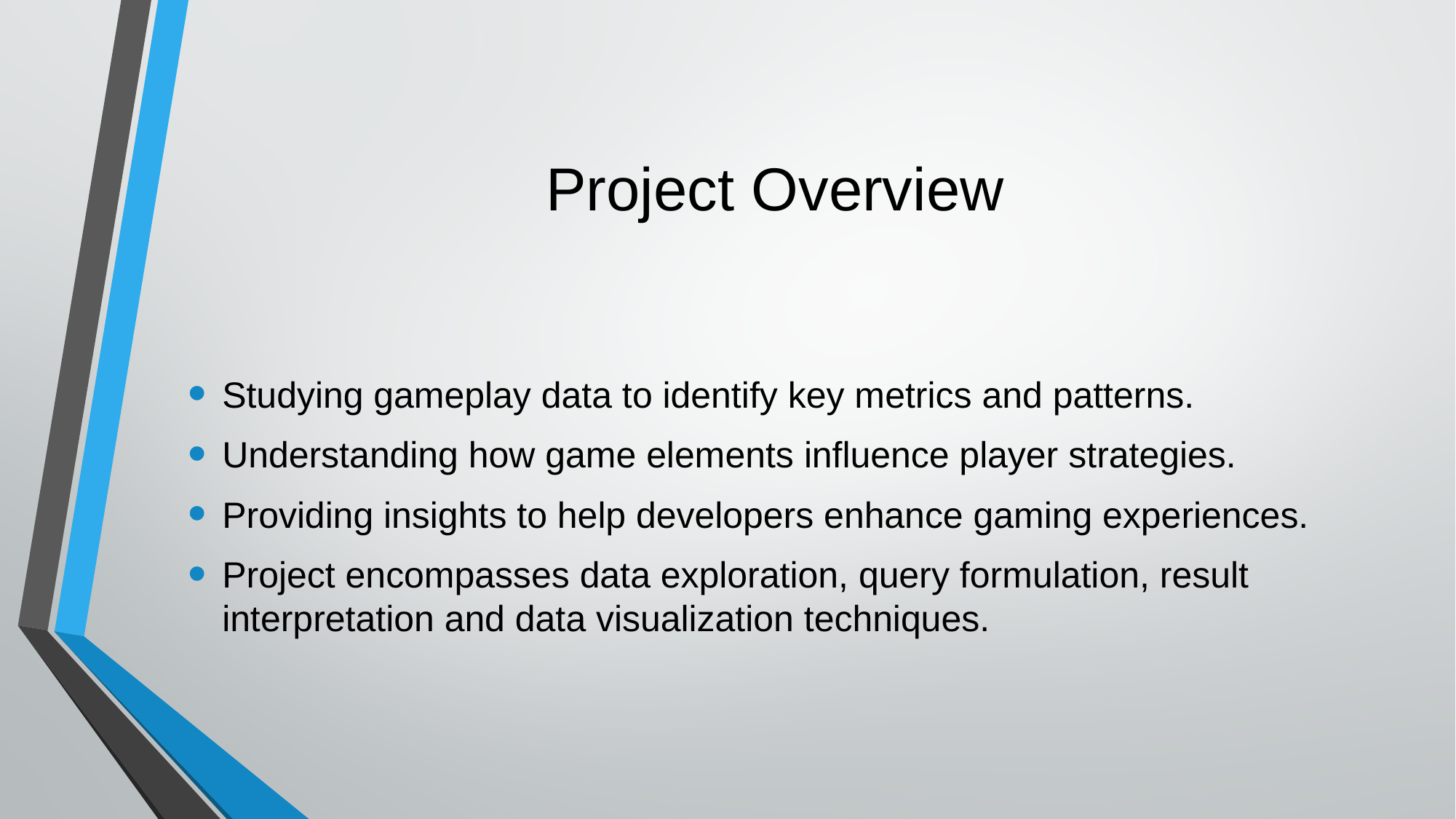

# Project Overview
Studying gameplay data to identify key metrics and patterns.
Understanding how game elements influence player strategies.
Providing insights to help developers enhance gaming experiences.
Project encompasses data exploration, query formulation, result interpretation and data visualization techniques.